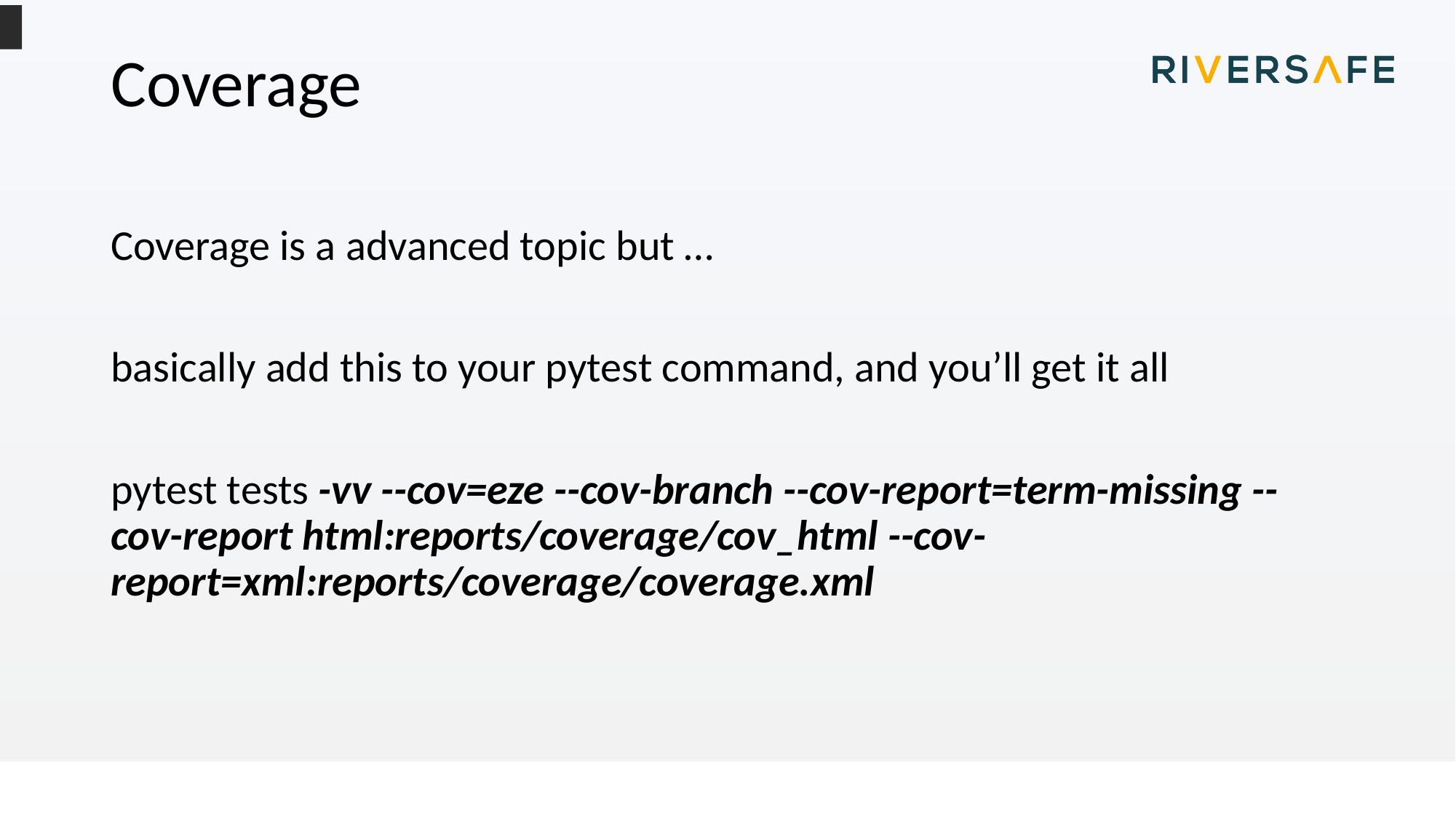

# Coverage
Coverage is a advanced topic but …

basically add this to your pytest command, and you’ll get it all

pytest tests -vv --cov=eze --cov-branch --cov-report=term-missing --cov-report html:reports/coverage/cov_html --cov-report=xml:reports/coverage/coverage.xml